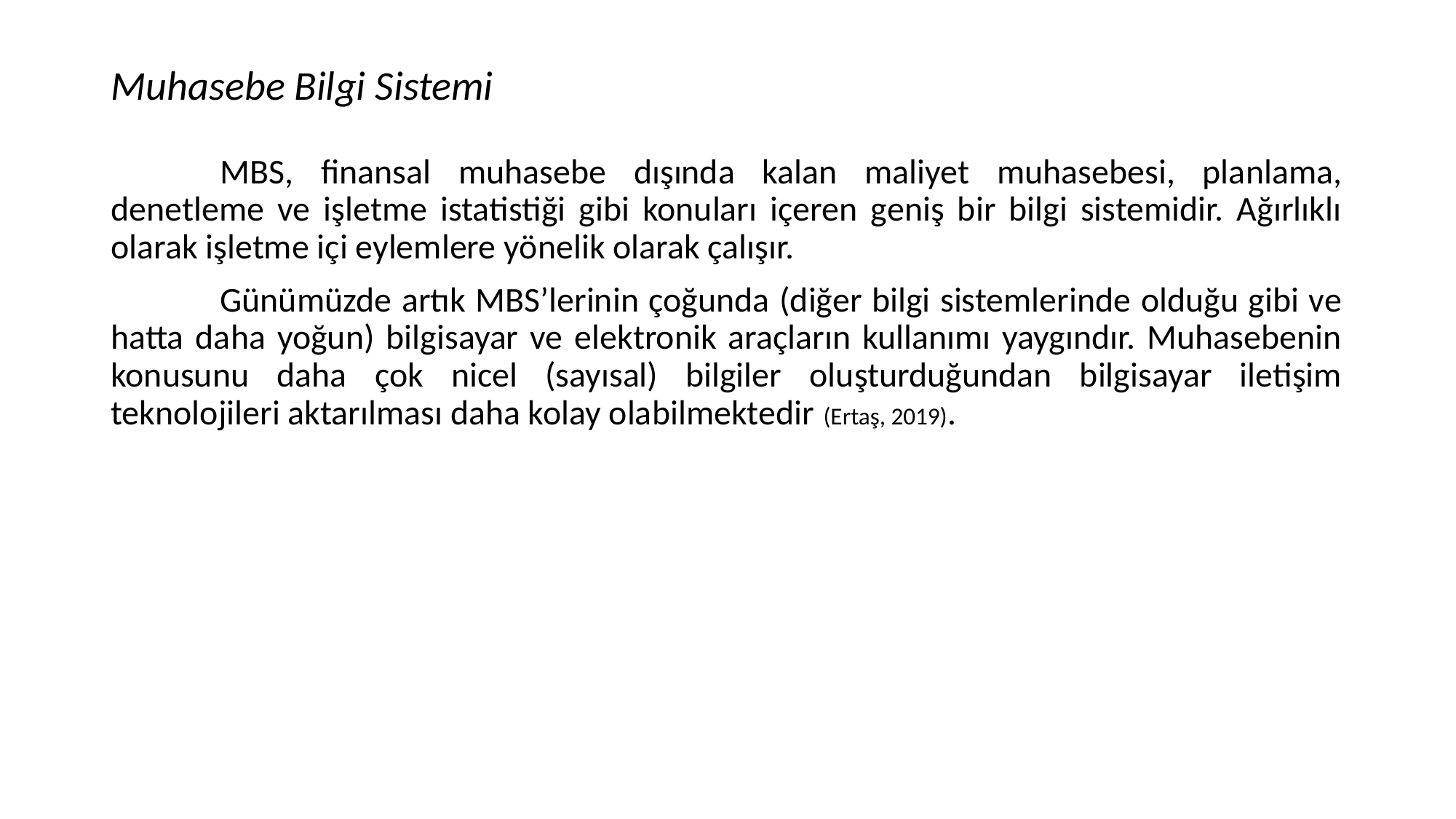

# Muhasebe Bilgi Sistemi
	MBS, finansal muhasebe dışında kalan maliyet muhasebesi, planlama, denetleme ve işletme istatistiği gibi konuları içeren geniş bir bilgi sistemidir. Ağırlıklı olarak işletme içi eylemlere yönelik olarak çalışır.
	Günümüzde artık MBS’lerinin çoğunda (diğer bilgi sistemlerinde olduğu gibi ve hatta daha yoğun) bilgisayar ve elektronik araçların kullanımı yaygındır. Muhasebenin konusunu daha çok nicel (sayısal) bilgiler oluşturduğundan bilgisayar iletişim teknolojileri aktarılması daha kolay olabilmektedir (Ertaş, 2019).